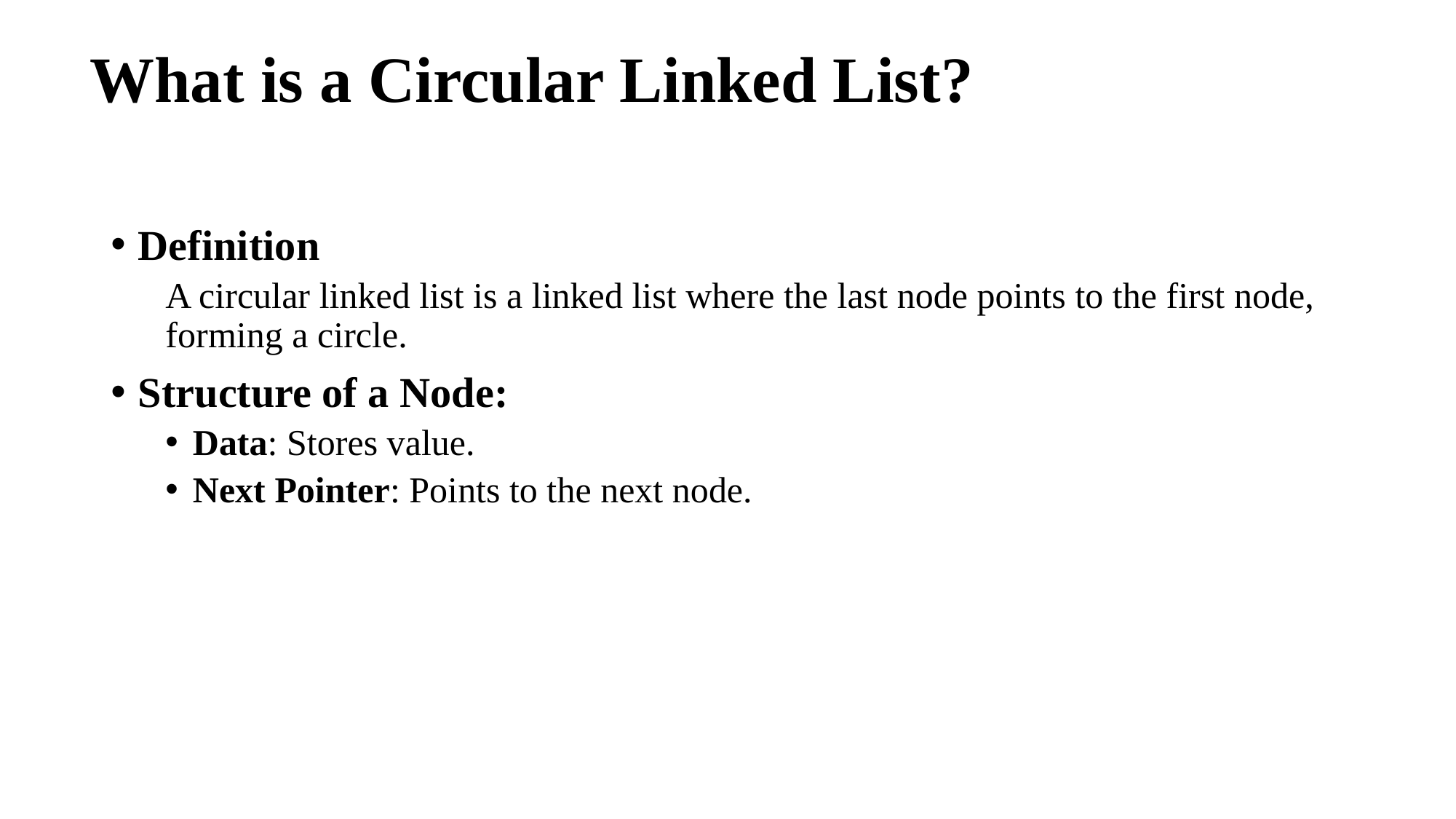

# What is a Circular Linked List?
Definition
A circular linked list is a linked list where the last node points to the first node, forming a circle.
Structure of a Node:
Data: Stores value.
Next Pointer: Points to the next node.